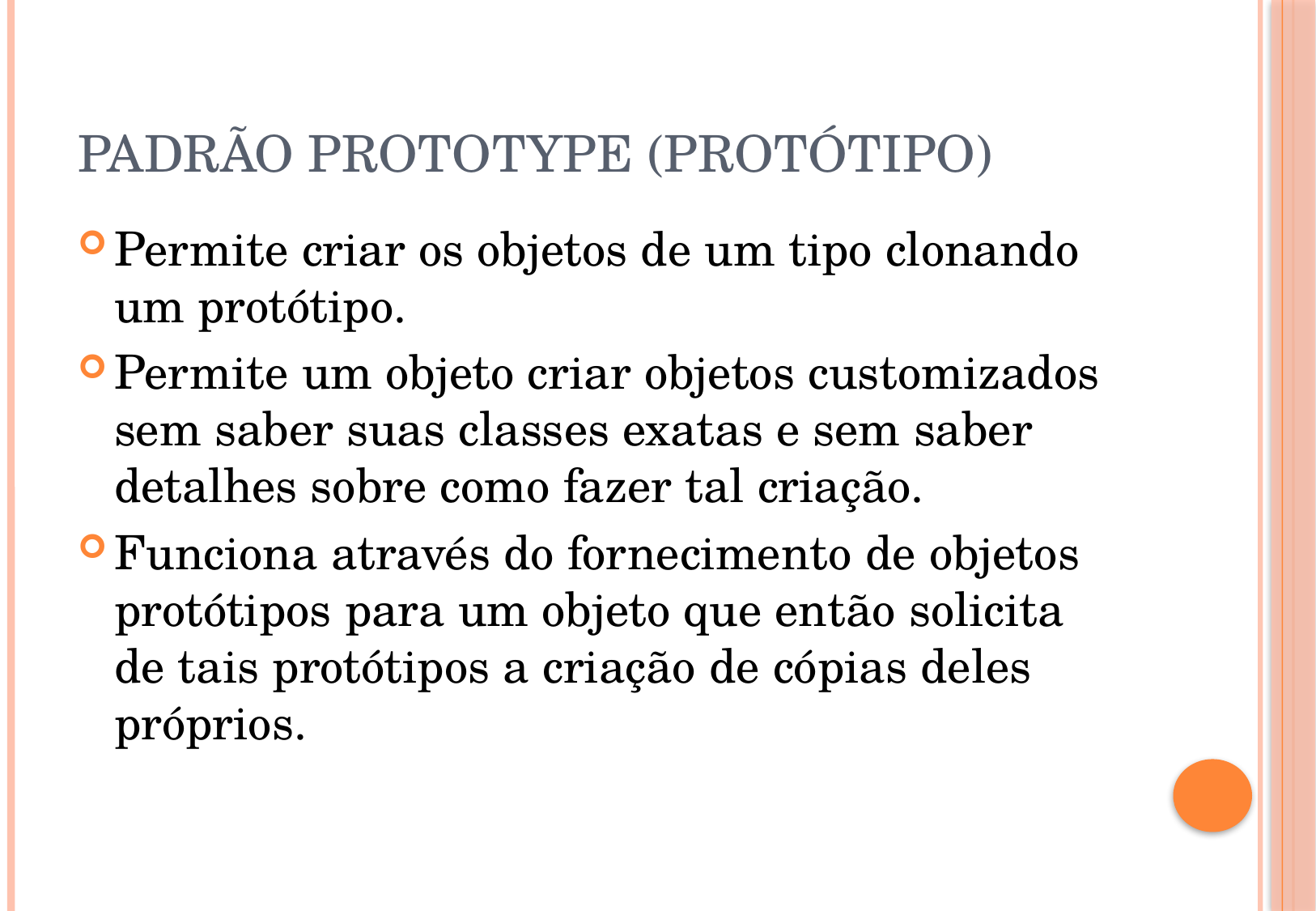

# Padrão Prototype (Protótipo)
Permite criar os objetos de um tipo clonando um protótipo.
Permite um objeto criar objetos customizados sem saber suas classes exatas e sem saber detalhes sobre como fazer tal criação.
Funciona através do fornecimento de objetos protótipos para um objeto que então solicita de tais protótipos a criação de cópias deles próprios.